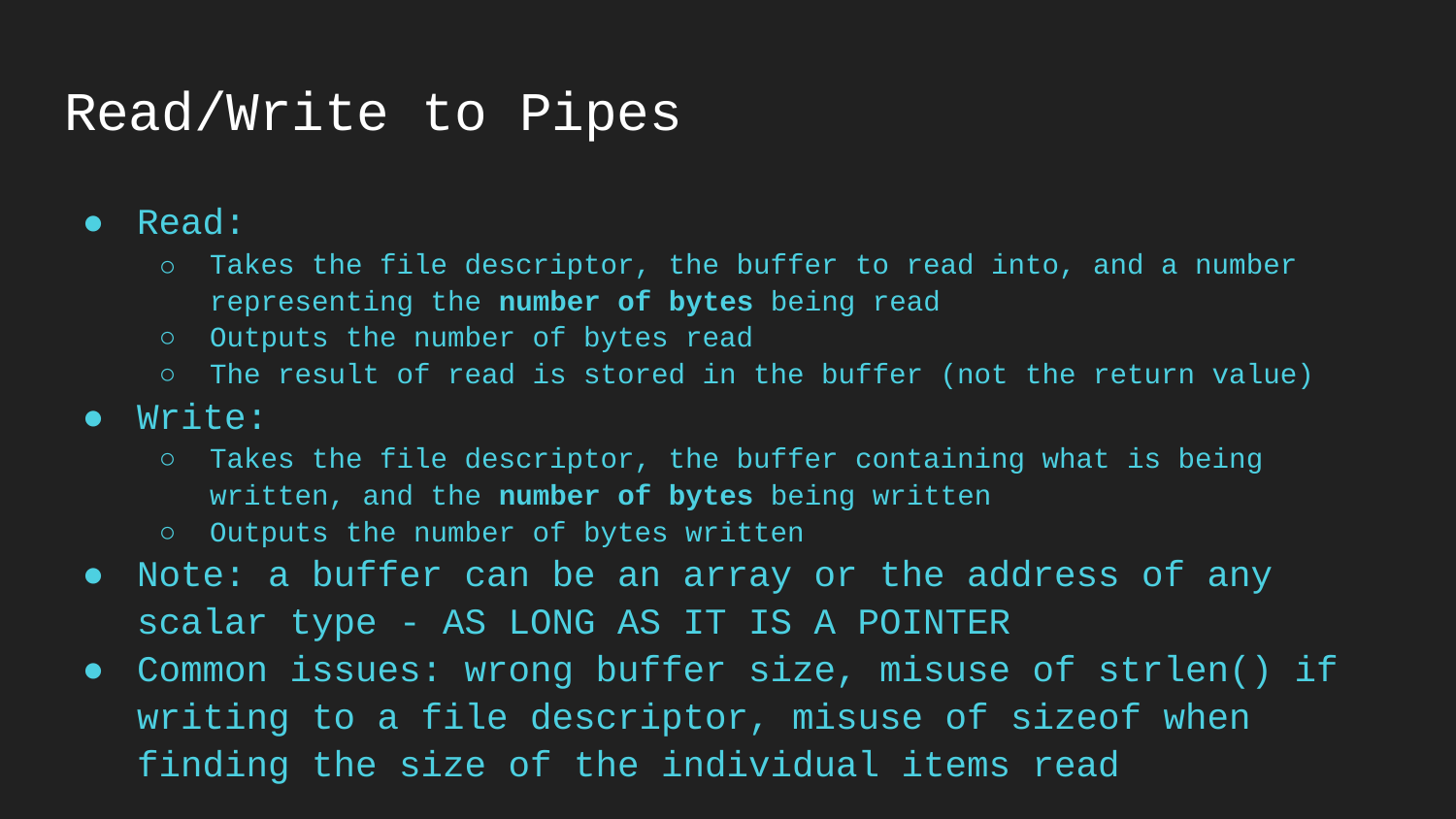

# Read/Write to Pipes
Read:
Takes the file descriptor, the buffer to read into, and a number representing the number of bytes being read
Outputs the number of bytes read
The result of read is stored in the buffer (not the return value)
Write:
Takes the file descriptor, the buffer containing what is being written, and the number of bytes being written
Outputs the number of bytes written
Note: a buffer can be an array or the address of any scalar type - AS LONG AS IT IS A POINTER
Common issues: wrong buffer size, misuse of strlen() if writing to a file descriptor, misuse of sizeof when finding the size of the individual items read